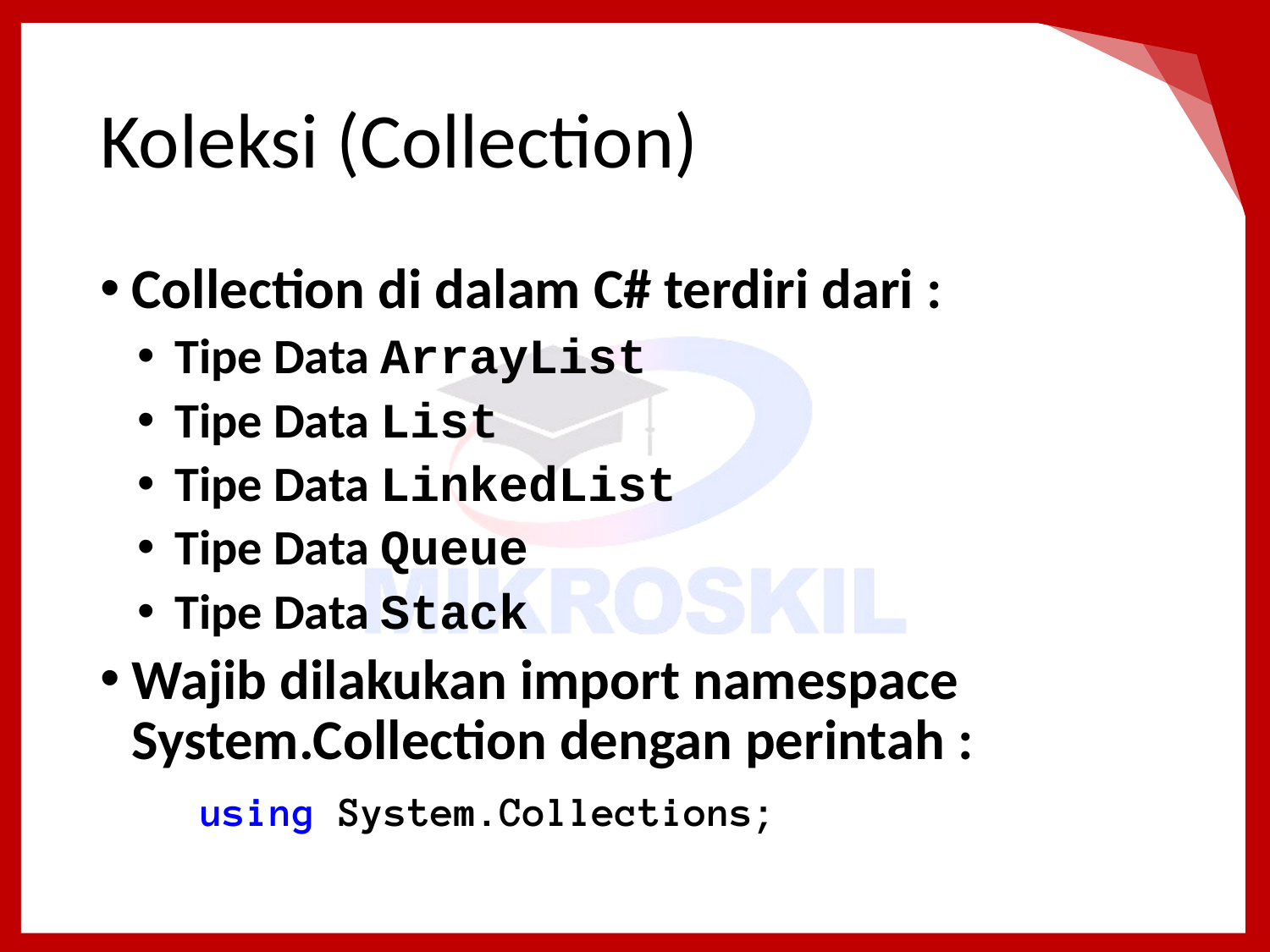

# Koleksi (Collection)
Collection di dalam C# terdiri dari :
Tipe Data ArrayList
Tipe Data List
Tipe Data LinkedList
Tipe Data Queue
Tipe Data Stack
Wajib dilakukan import namespace System.Collection dengan perintah :
using System.Collections;